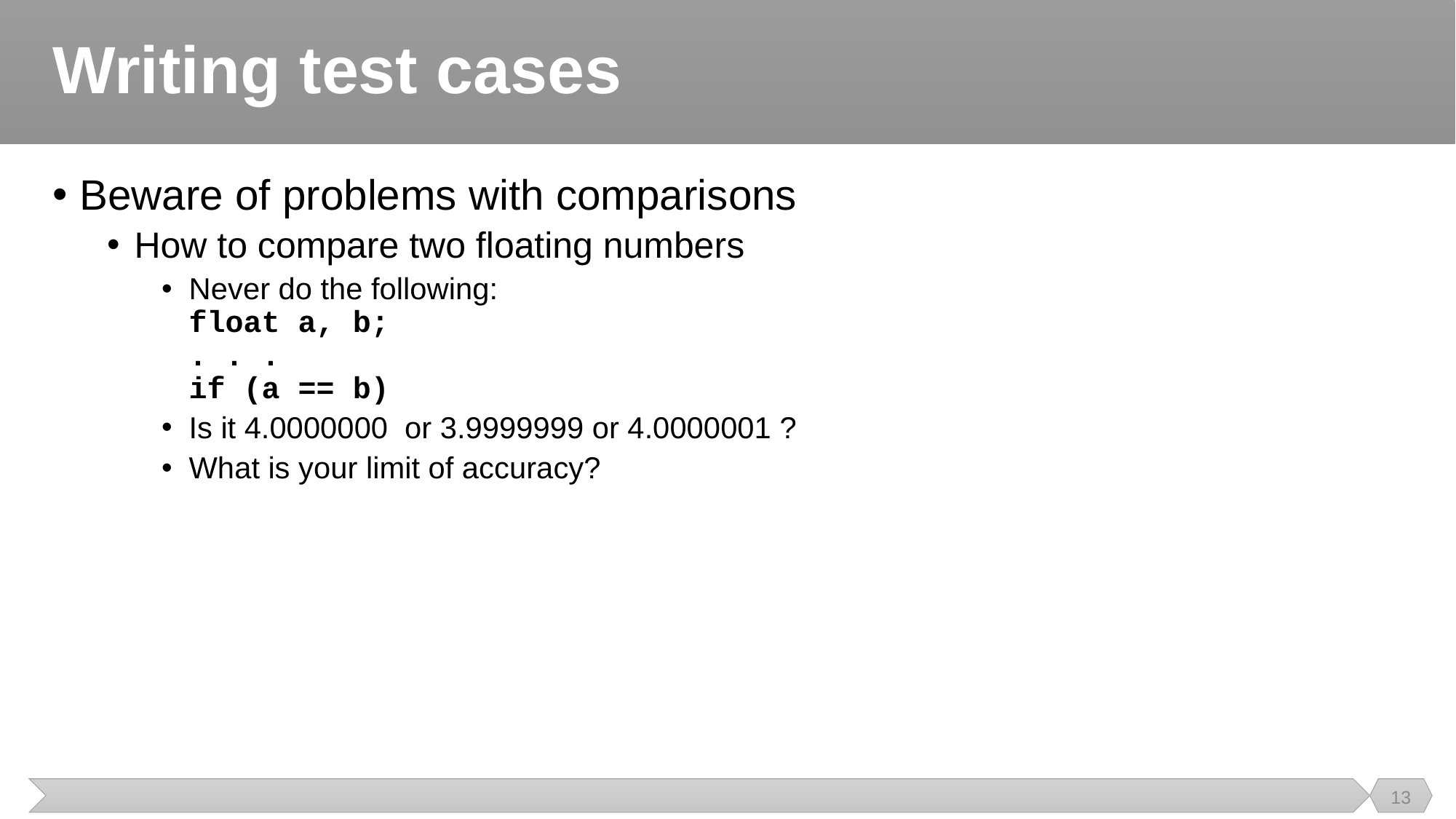

# Writing test cases
Beware of problems with comparisons
How to compare two floating numbers
Never do the following:
float a, b;
. . .
if (a == b)
Is it 4.0000000  or 3.9999999 or 4.0000001 ?
What is your limit of accuracy?

13